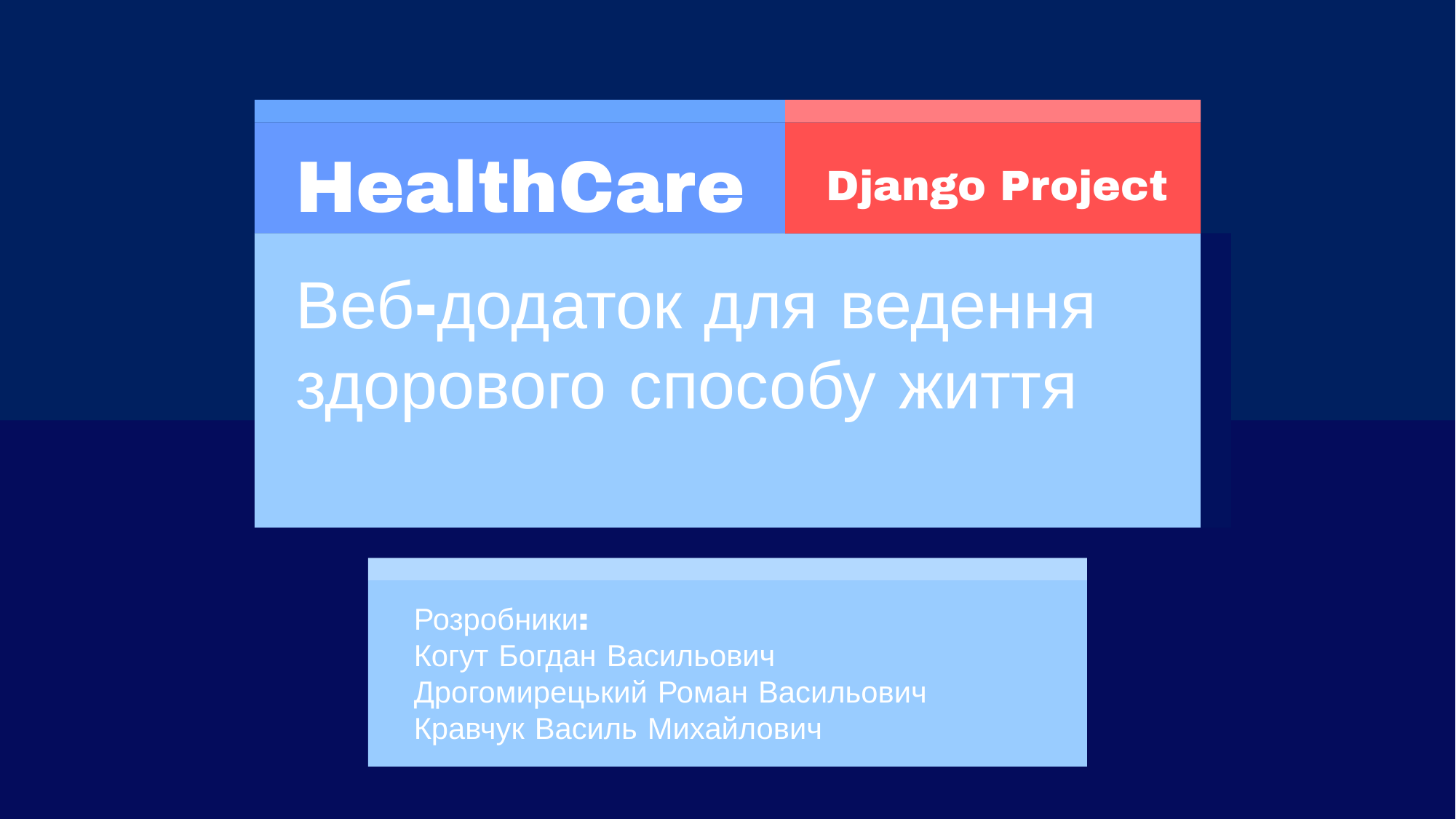

HealthCare
Django Project

Веб-додаток для ведення здорового способу життя

Розробники:
Когут Богдан Васильович
Дрогомирецький Роман Васильович
Кравчук Василь Михайлович